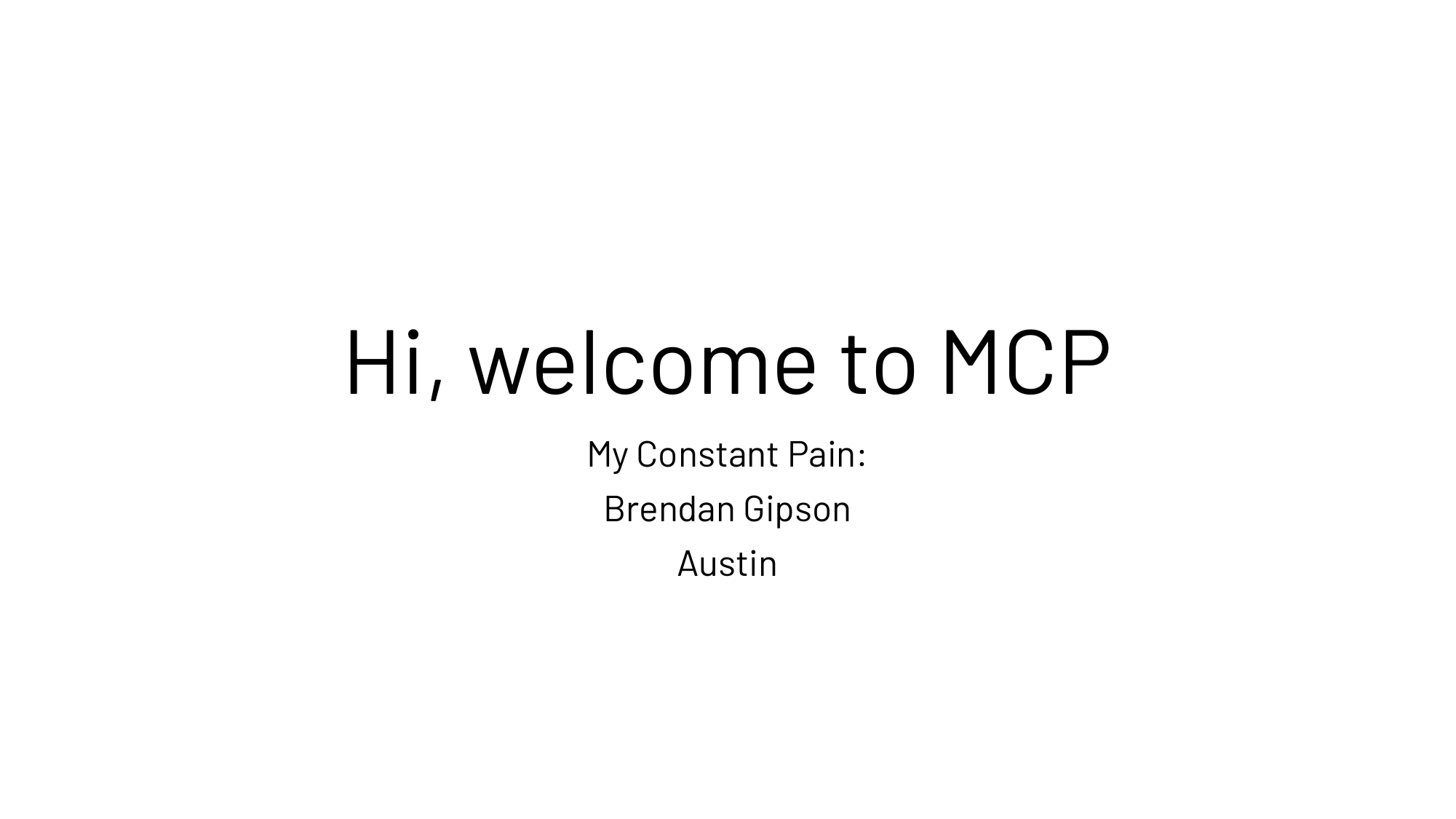

# Hi, welcome to MCP
My Constant Pain:
Brendan Gipson
Austin